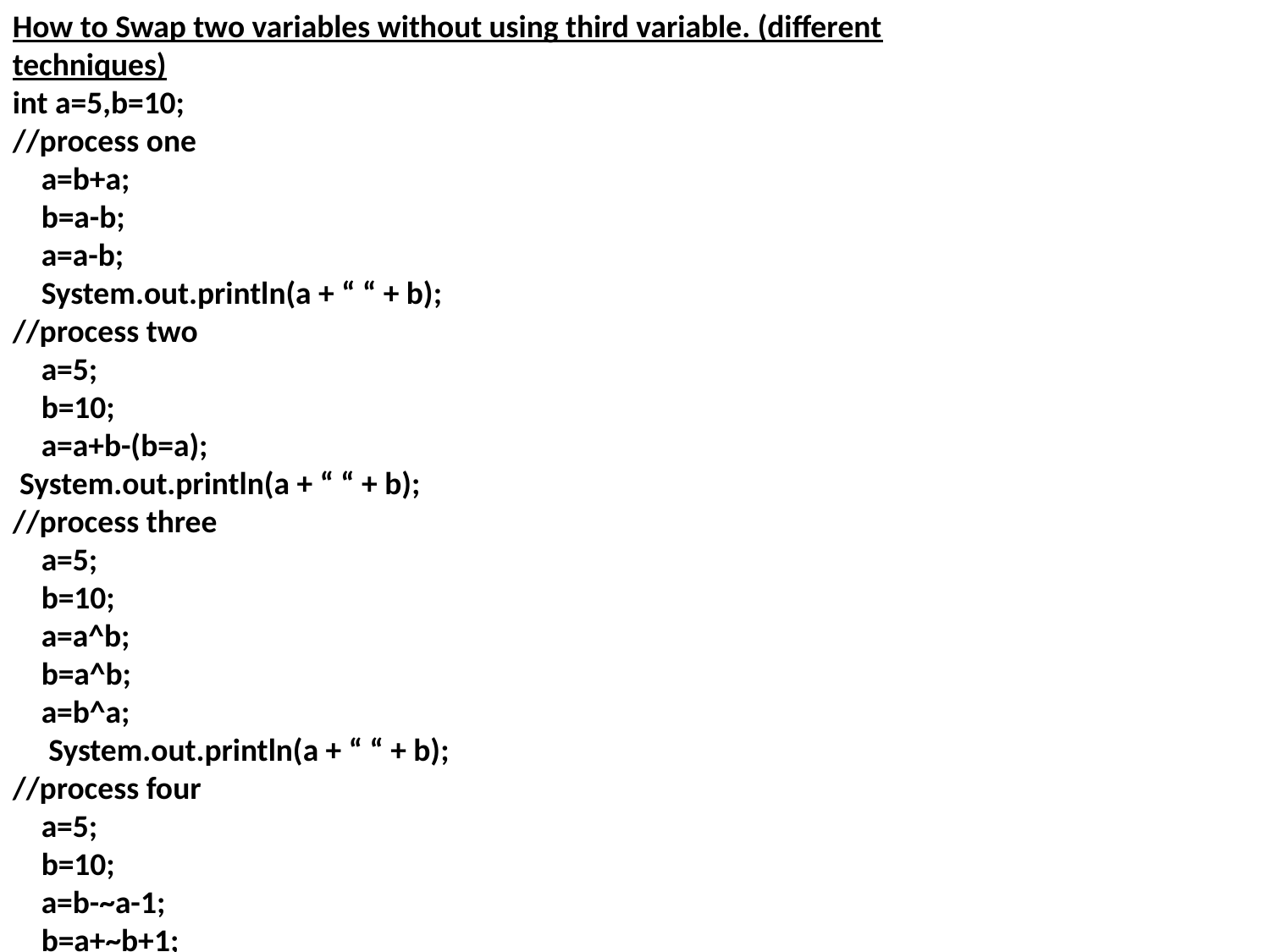

How to Swap two variables without using third variable. (different techniques)
int a=5,b=10;
//process one
    a=b+a;
    b=a-b;
    a=a-b;
    System.out.println(a + “ “ + b);
//process two
    a=5;
    b=10;
    a=a+b-(b=a);
 System.out.println(a + “ “ + b);
//process three
    a=5;
    b=10;
    a=a^b;
    b=a^b;
    a=b^a;
     System.out.println(a + “ “ + b);
//process four
    a=5;
    b=10;
    a=b-~a-1;
    b=a+~b+1;
    a=a+~b+1;
 System.out.println(a + “ “ + b);